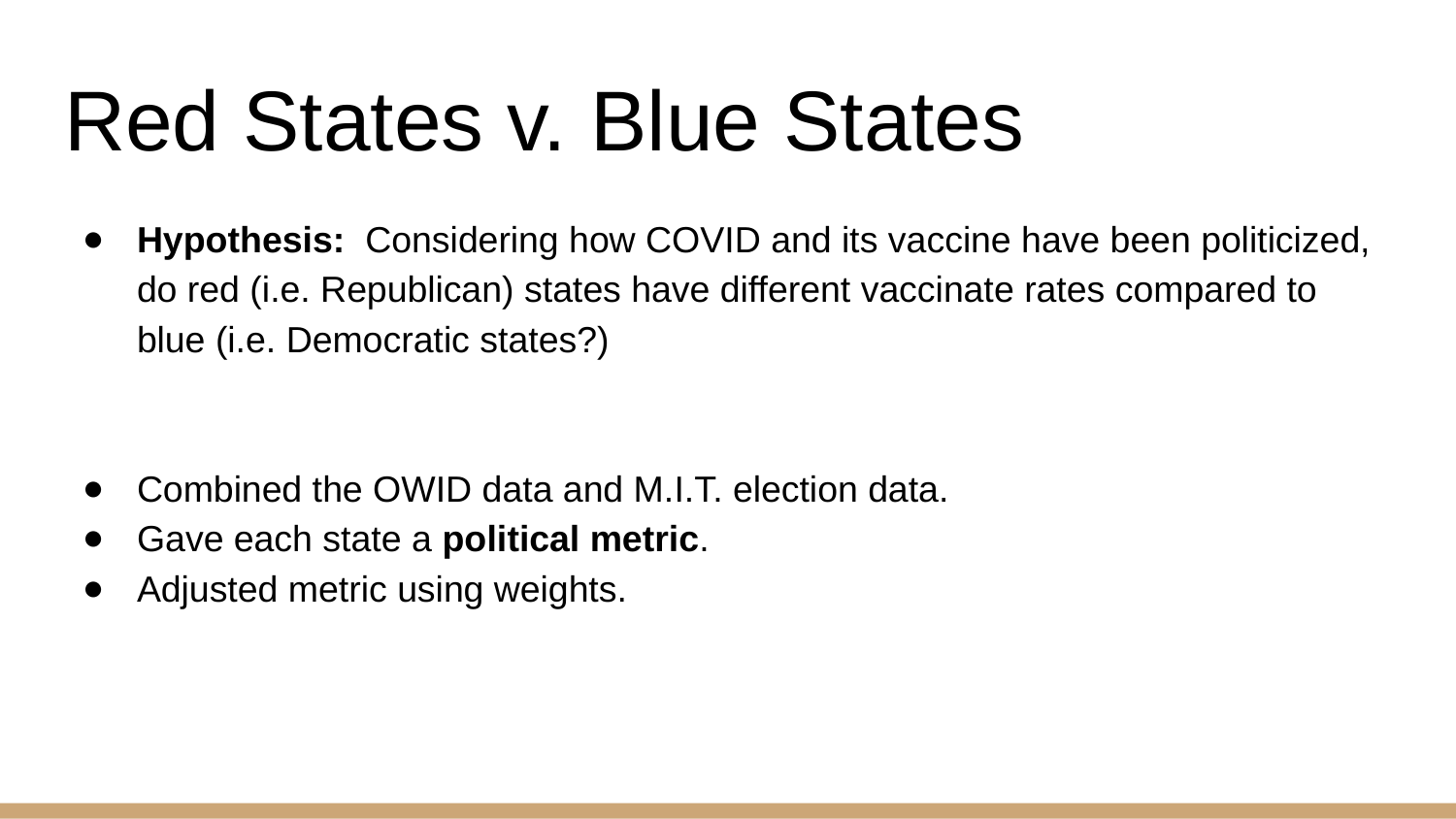

# Red States v. Blue States
Hypothesis:  Considering how COVID and its vaccine have been politicized, do red (i.e. Republican) states have different vaccinate rates compared to blue (i.e. Democratic states?)

Combined the OWID data and M.I.T. election data.
Gave each state a political metric.
Adjusted metric using weights.